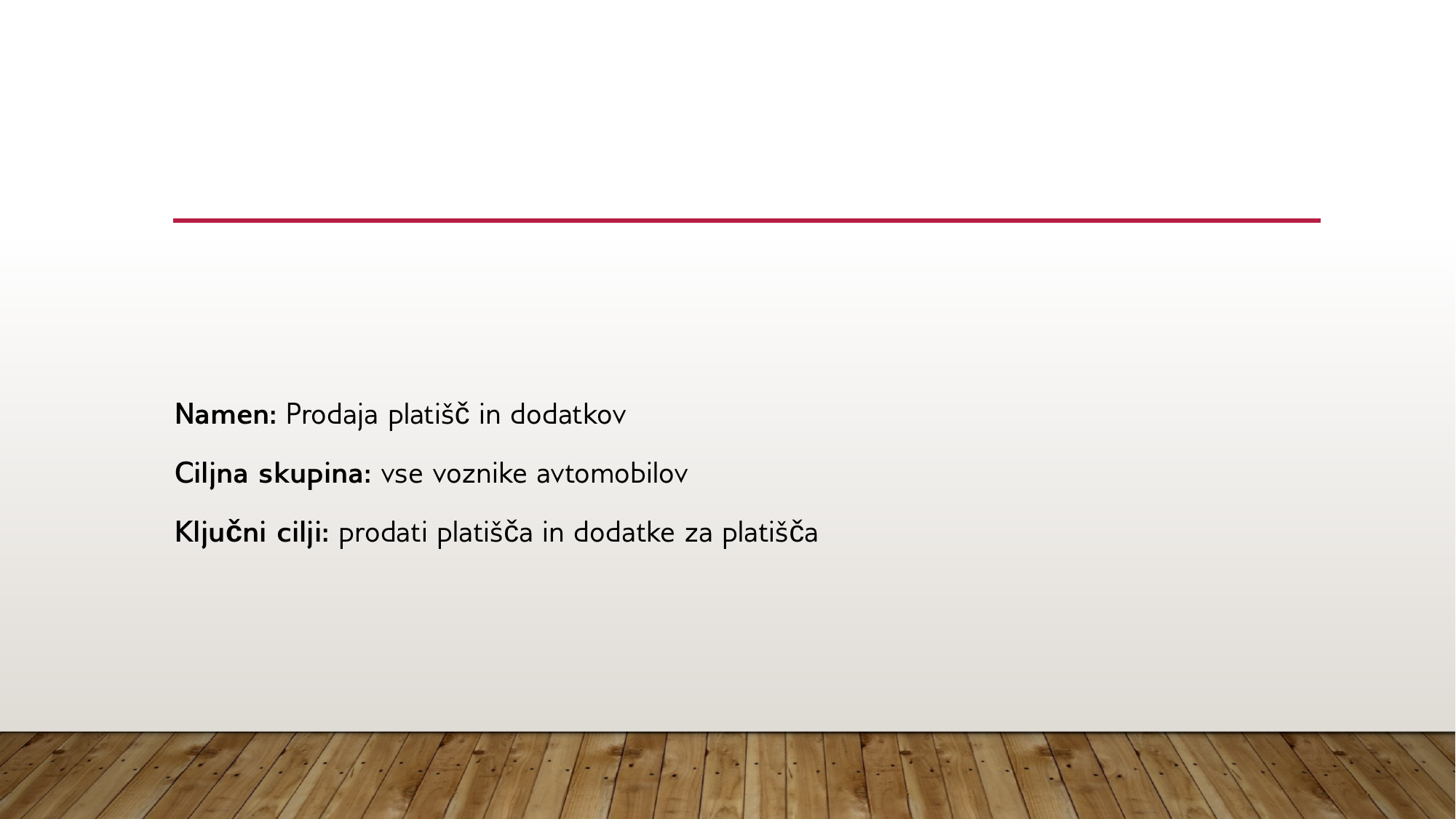

# Zakaj VITALIS?
Namen: Prodaja platišč in dodatkov
Ciljna skupina: vse voznike avtomobilov
Ključni cilji: prodati platišča in dodatke za platišča